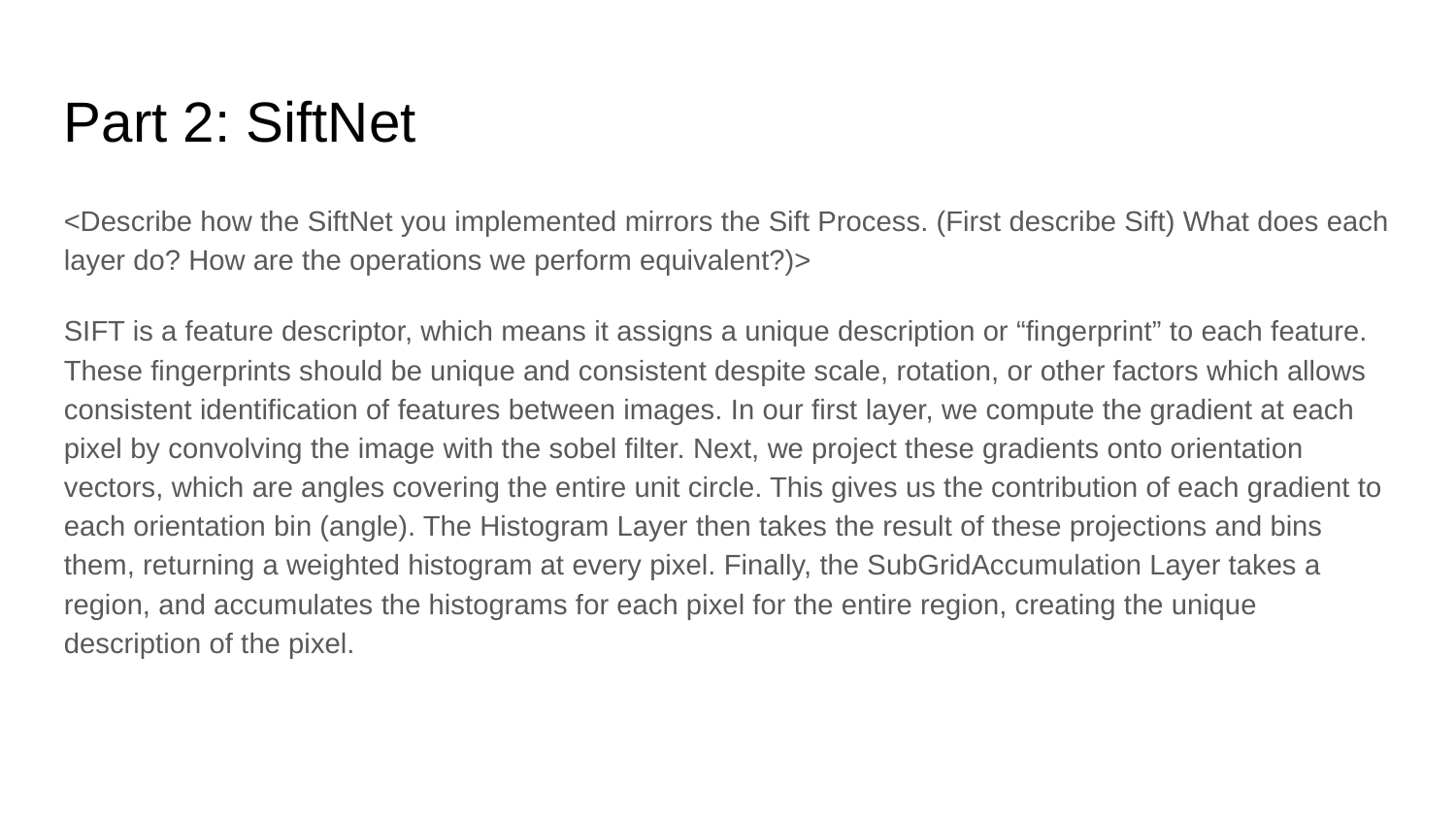

Part 2: SiftNet
<Describe how the SiftNet you implemented mirrors the Sift Process. (First describe Sift) What does each layer do? How are the operations we perform equivalent?)>
SIFT is a feature descriptor, which means it assigns a unique description or “fingerprint” to each feature. These fingerprints should be unique and consistent despite scale, rotation, or other factors which allows consistent identification of features between images. In our first layer, we compute the gradient at each pixel by convolving the image with the sobel filter. Next, we project these gradients onto orientation vectors, which are angles covering the entire unit circle. This gives us the contribution of each gradient to each orientation bin (angle). The Histogram Layer then takes the result of these projections and bins them, returning a weighted histogram at every pixel. Finally, the SubGridAccumulation Layer takes a region, and accumulates the histograms for each pixel for the entire region, creating the unique description of the pixel.